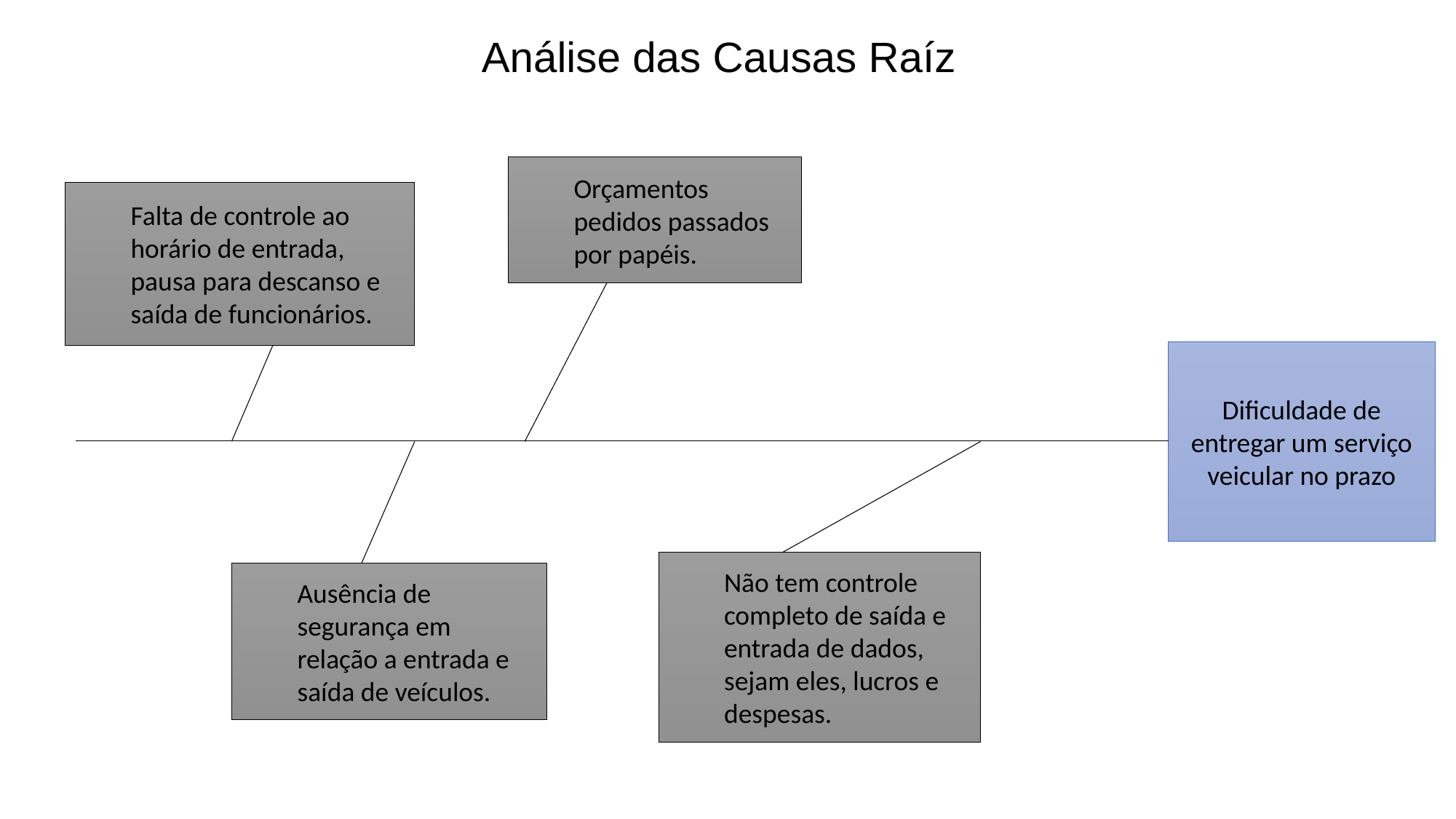

Análise das Causas Raíz
Orçamentos pedidos passados por papéis.
Falta de controle ao horário de entrada, pausa para descanso e saída de funcionários.
Dificuldade de entregar um serviço veicular no prazo
Não tem controle completo de saída e entrada de dados, sejam eles, lucros e despesas.
Ausência de segurança em relação a entrada e saída de veículos.